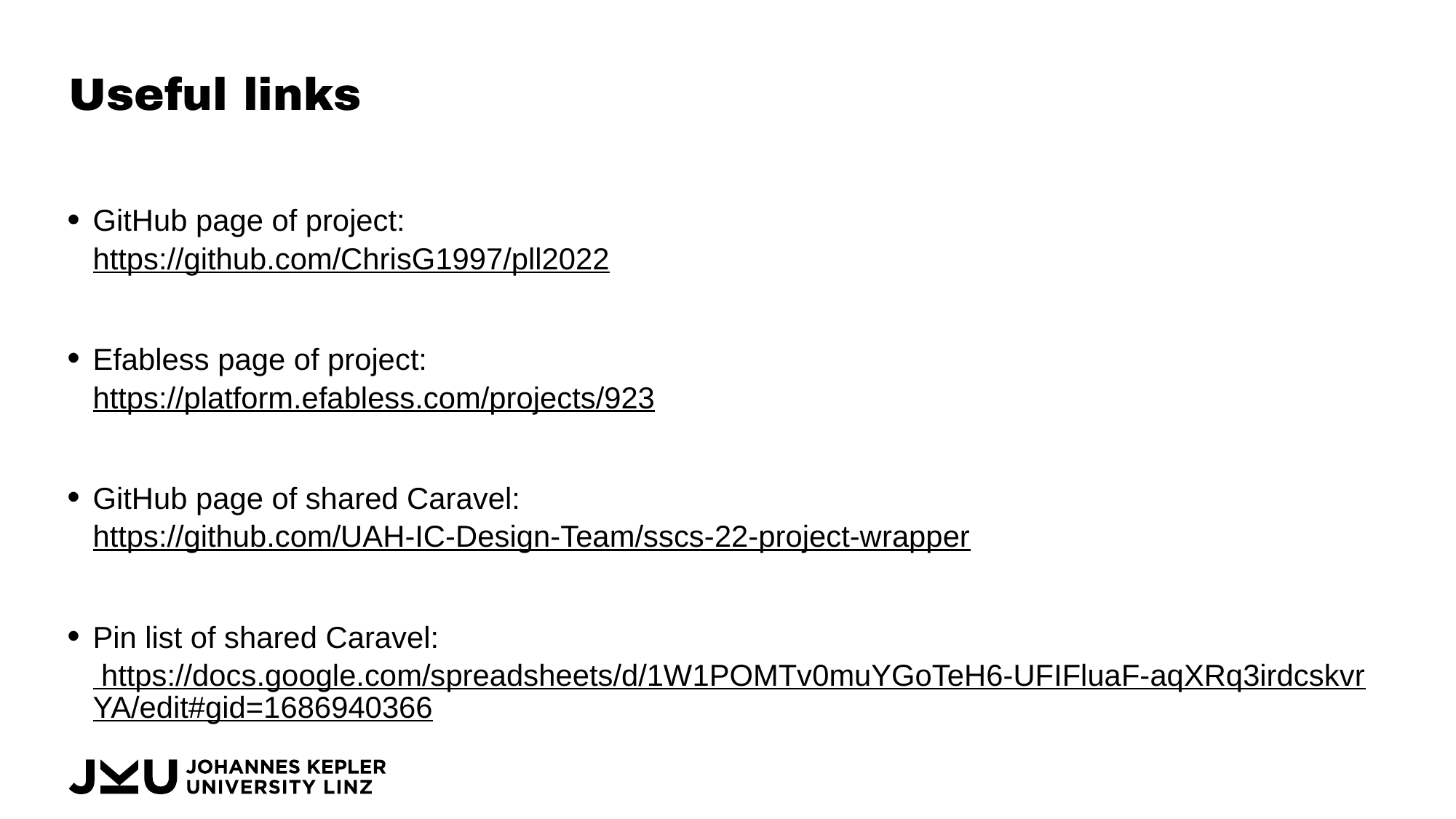

# Useful links
GitHub page of project:
https://github.com/ChrisG1997/pll2022

Efabless page of project:
https://platform.efabless.com/projects/923

GitHub page of shared Caravel:
https://github.com/UAH-IC-Design-Team/sscs-22-project-wrapper

Pin list of shared Caravel:		 https://docs.google.com/spreadsheets/d/1W1POMTv0muYGoTeH6-UFIFluaF-aqXRq3irdcskvrYA/edit#gid=1686940366